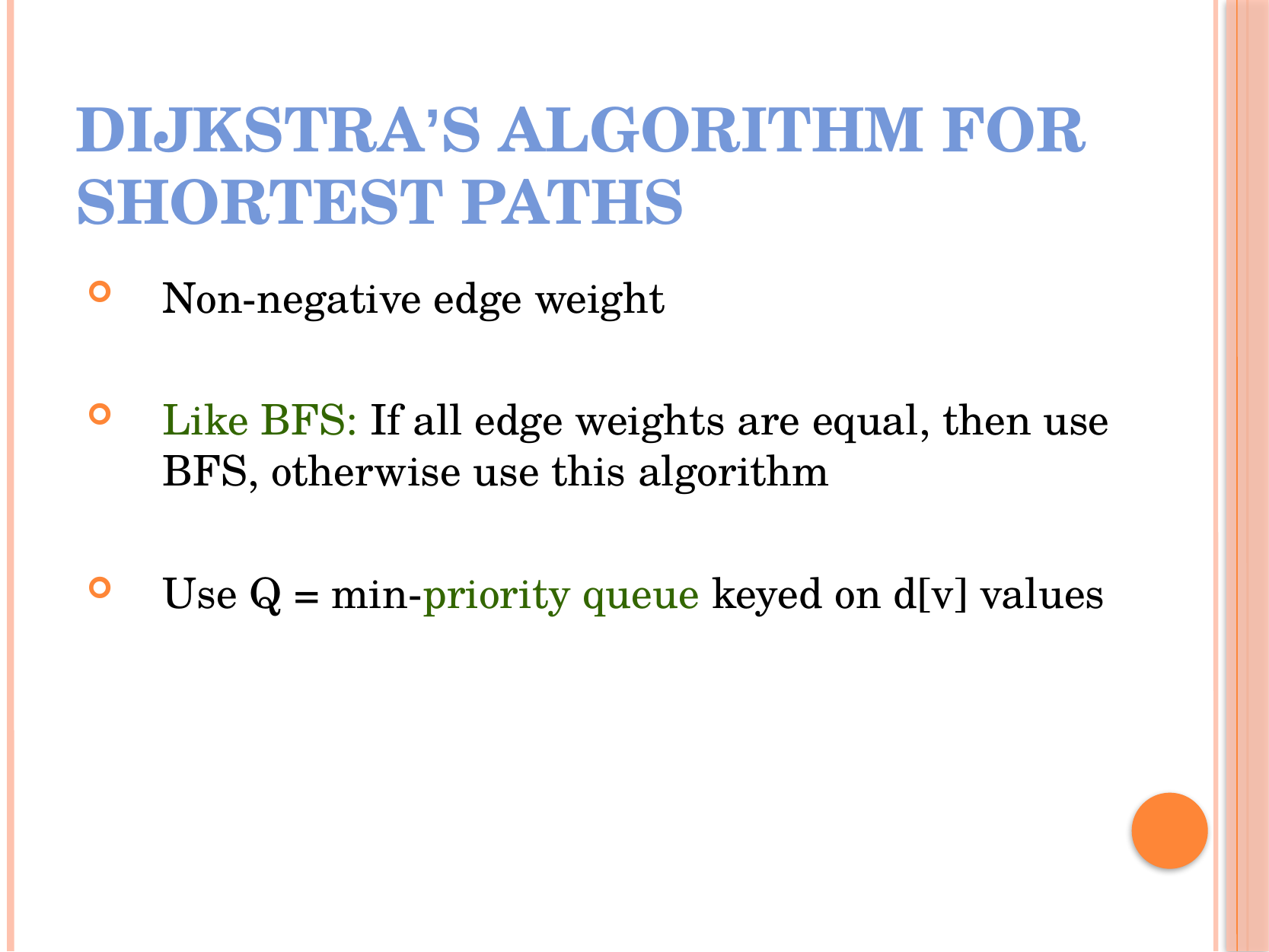

# Dijkstra’s Algorithm For Shortest Paths
Non-negative edge weight

Like BFS: If all edge weights are equal, then use BFS, otherwise use this algorithm

Use Q = min-priority queue keyed on d[v] values